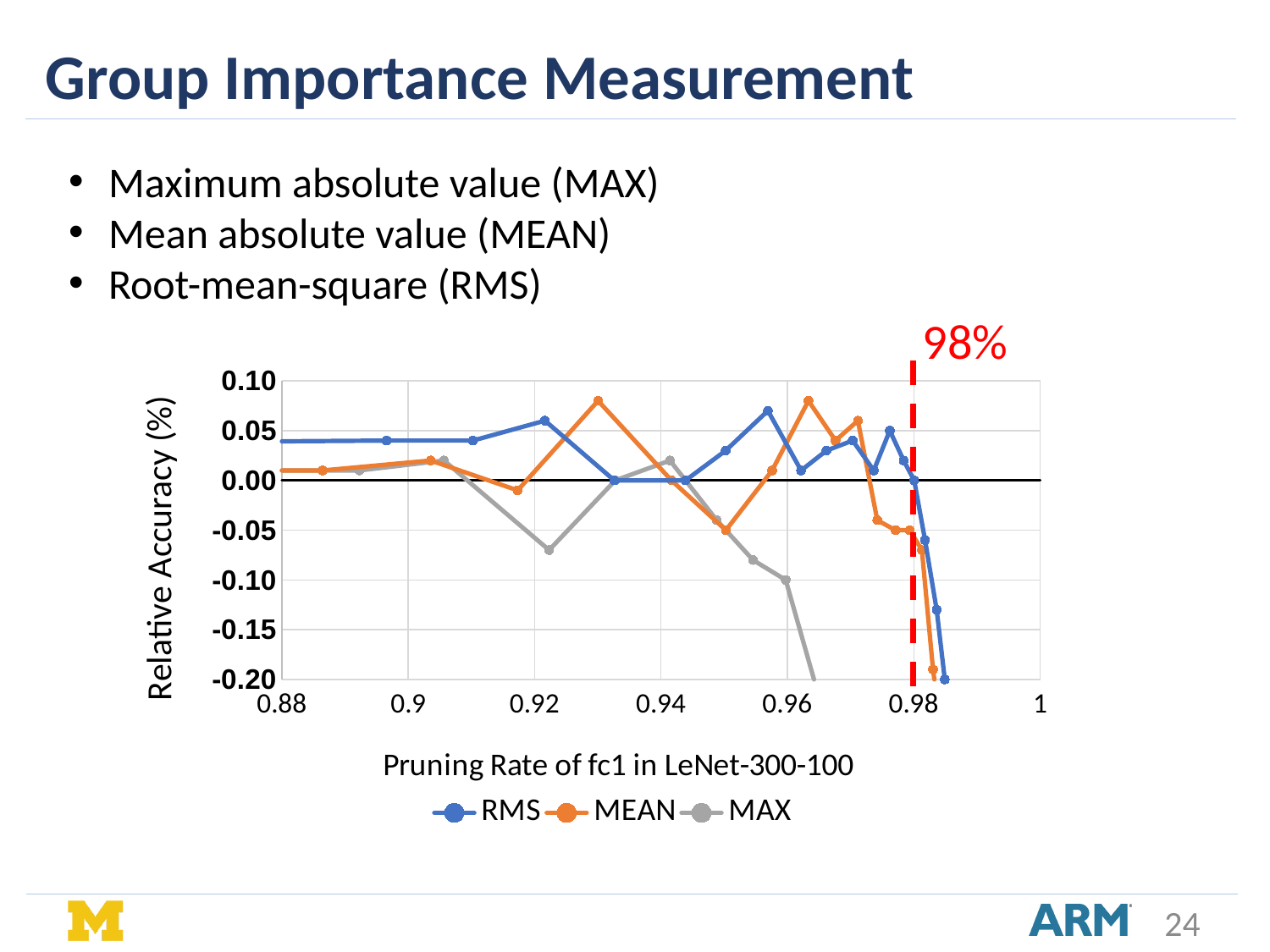

Group Importance Measurement
Maximum absolute value (MAX)
Mean absolute value (MEAN)
Root-mean-square (RMS)
98%

### Chart

| Category | RMS | MEAN | MAX |  |
|---|---|---|---|---|
24